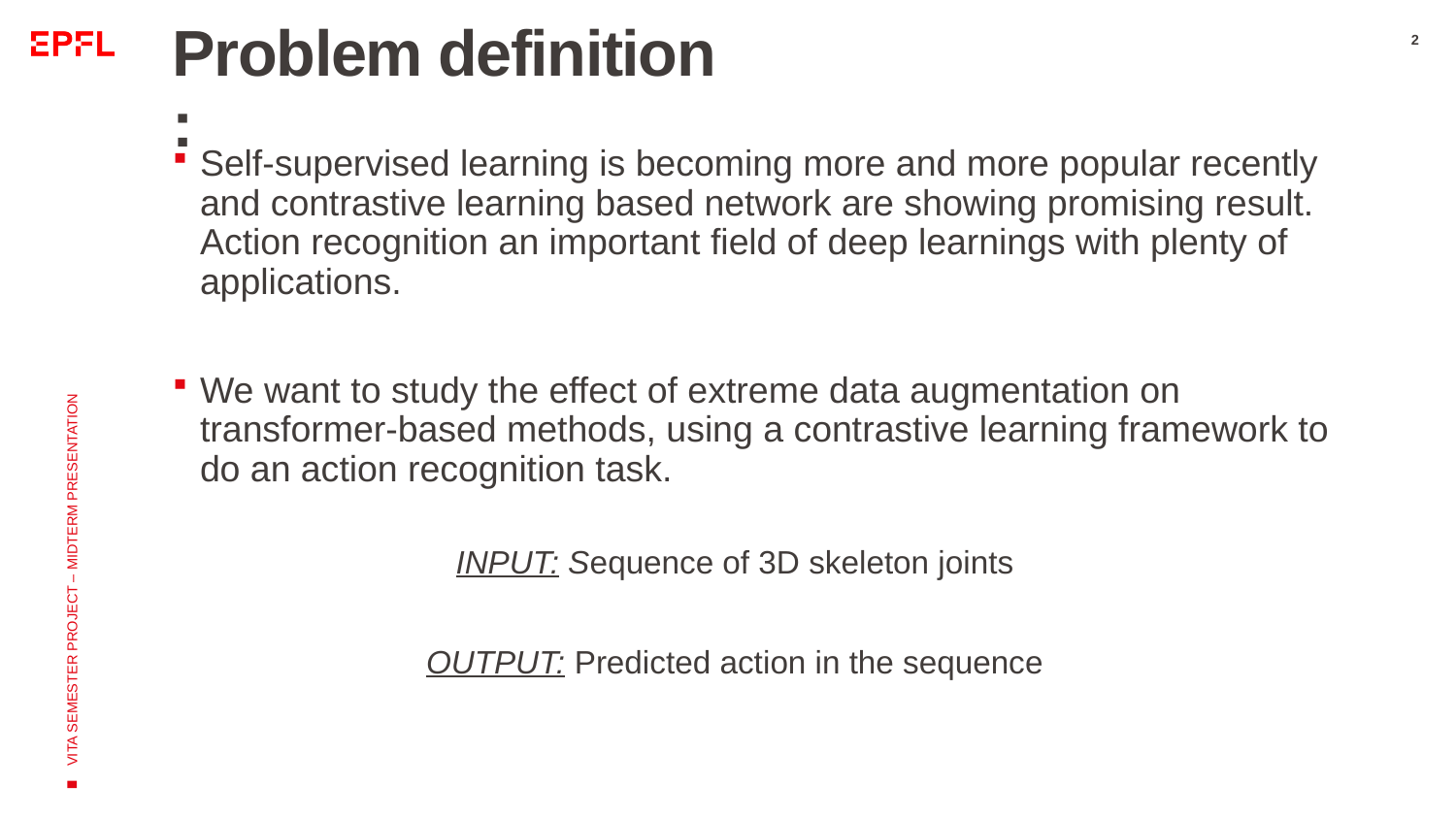

# Problem definition :
2

Self-supervised learning is becoming more and more popular recently and contrastive learning based network are showing promising result. Action recognition an important field of deep learnings with plenty of applications.

We want to study the effect of extreme data augmentation on transformer-based methods, using a contrastive learning framework to do an action recognition task.

VITA SEMESTER PROJECT – MIDTERM PRESENTATION
INPUT: Sequence of 3D skeleton joints

OUTPUT: Predicted action in the sequence